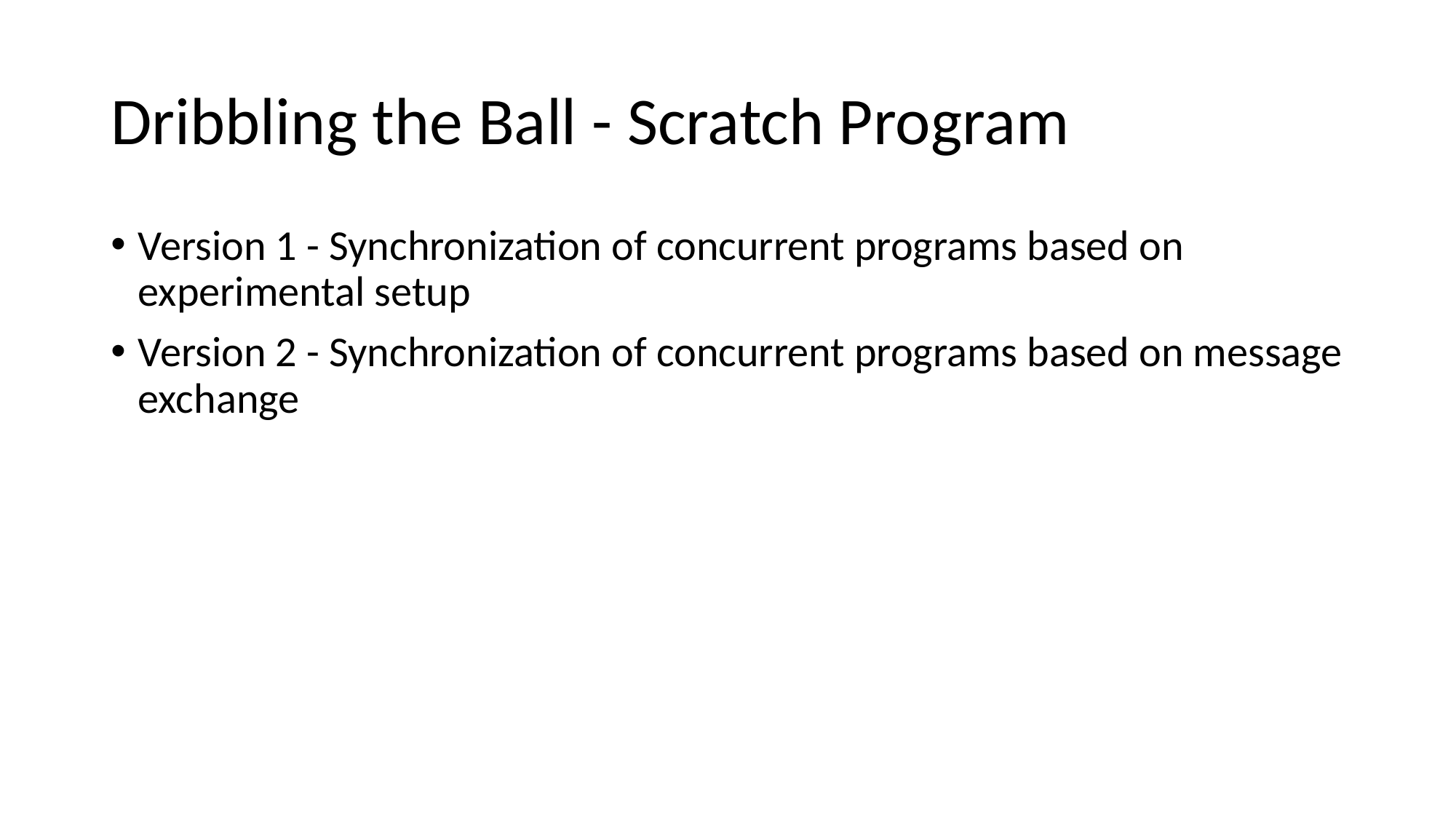

# Dribbling the Ball - Scratch Program
Version 1 - Synchronization of concurrent programs based on experimental setup
Version 2 - Synchronization of concurrent programs based on message exchange